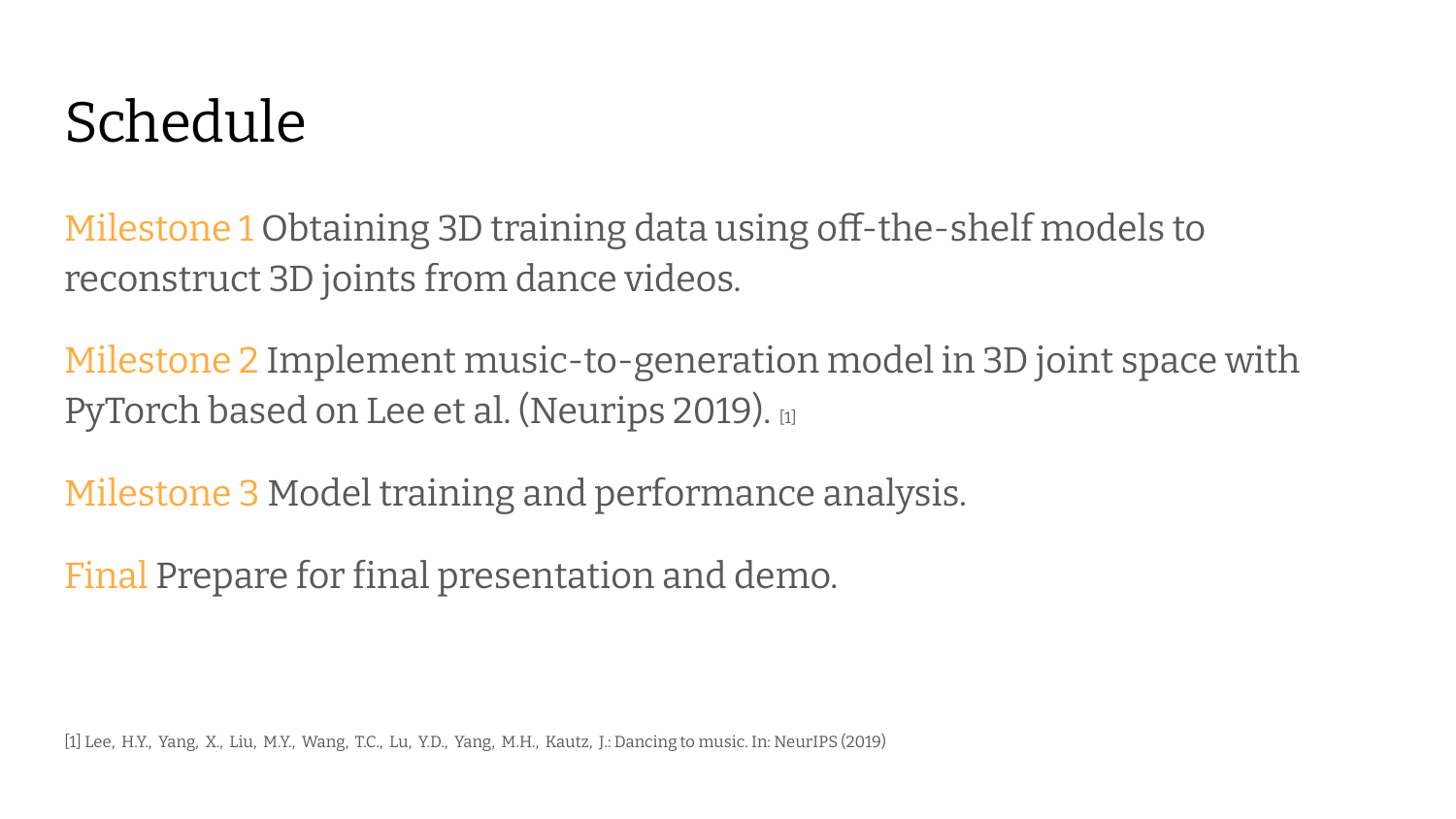

# Schedule
Milestone 1 Obtaining 3D training data using off-the-shelf models to reconstruct 3D joints from dance videos.
Milestone 2 Implement music-to-generation model in 3D joint space with PyTorch based on Lee et al. (Neurips 2019). [1]
Milestone 3 Model training and performance analysis.
Final Prepare for final presentation and demo.

[1] Lee,  H.Y.,  Yang,  X.,  Liu,  M.Y.,  Wang,  T.C.,  Lu,  Y.D.,  Yang,  M.H.,  Kautz,  J.: Dancing to music. In: NeurIPS (2019)